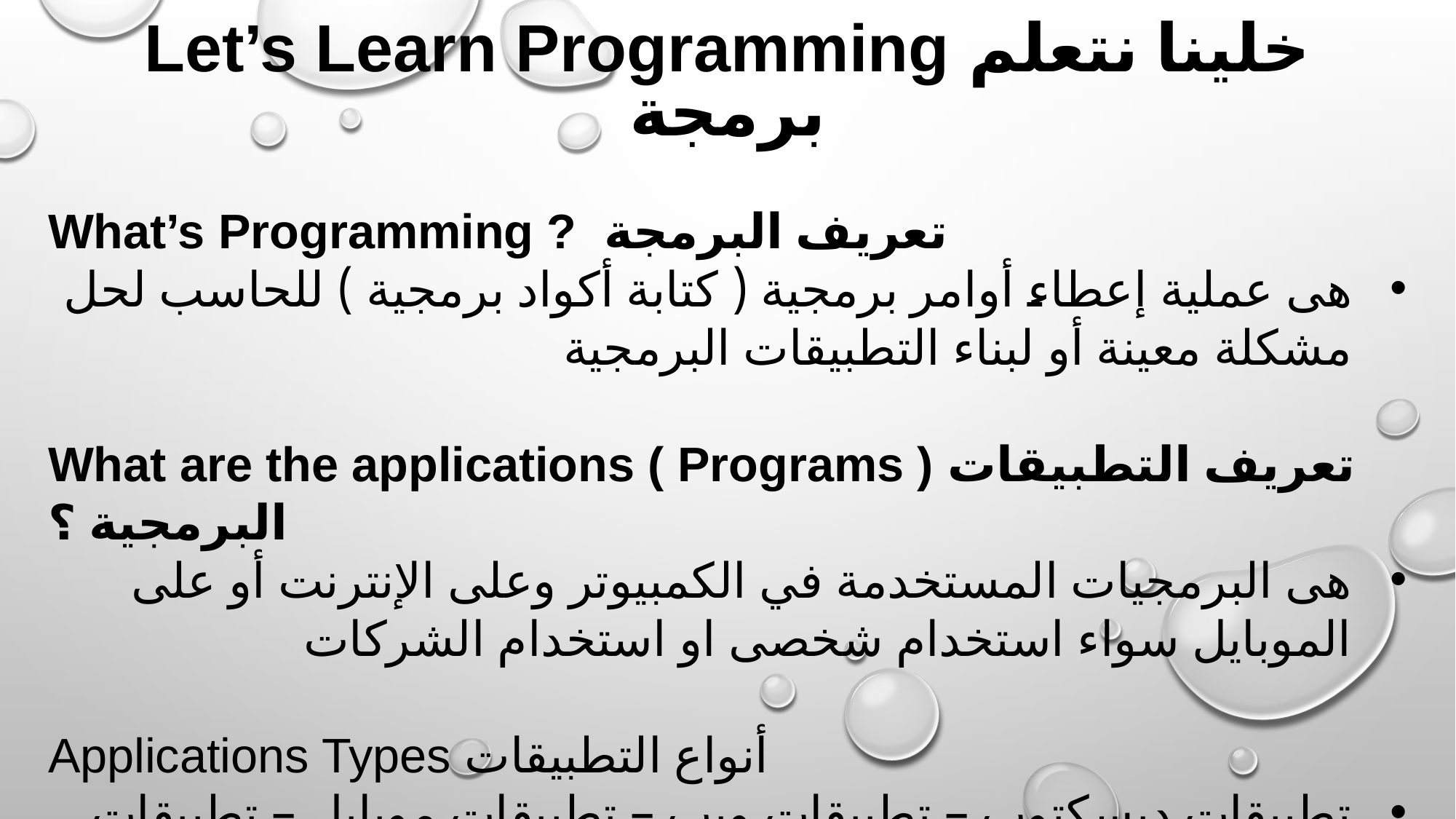

Let’s Learn Programming خلينا نتعلم برمجة
What’s Programming ?  تعريف البرمجة
هى عملية إعطاء أوامر برمجية ( كتابة أكواد برمجية ) للحاسب لحل مشكلة معينة أو لبناء التطبيقات البرمجية

What are the applications ( Programs ) تعريف التطبيقات البرمجية ؟
هى البرمجيات المستخدمة في الكمبيوتر وعلى الإنترنت أو على الموبايل سواء استخدام شخصى او استخدام الشركات

Applications Types أنواع التطبيقات
تطبيقات ديسكتوب – تطبيقات ويب – تطبيقات موبايل – تطبيقات ألعاب ..